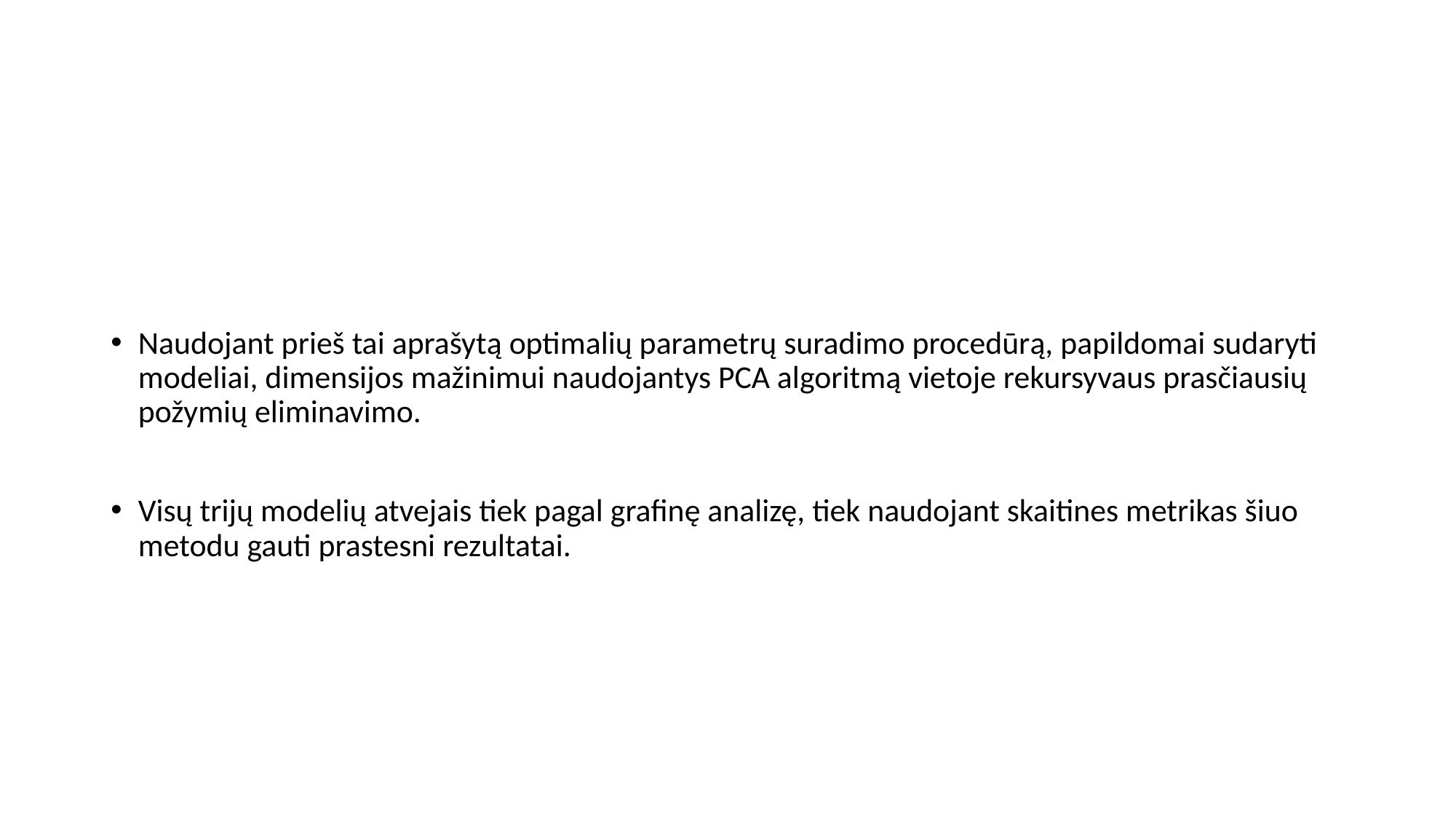

#

Naudojant prieš tai aprašytą optimalių parametrų suradimo procedūrą, papildomai sudaryti modeliai, dimensijos mažinimui naudojantys PCA algoritmą vietoje rekursyvaus prasčiausių požymių eliminavimo.

Visų trijų modelių atvejais tiek pagal grafinę analizę, tiek naudojant skaitines metrikas šiuo metodu gauti prastesni rezultatai.